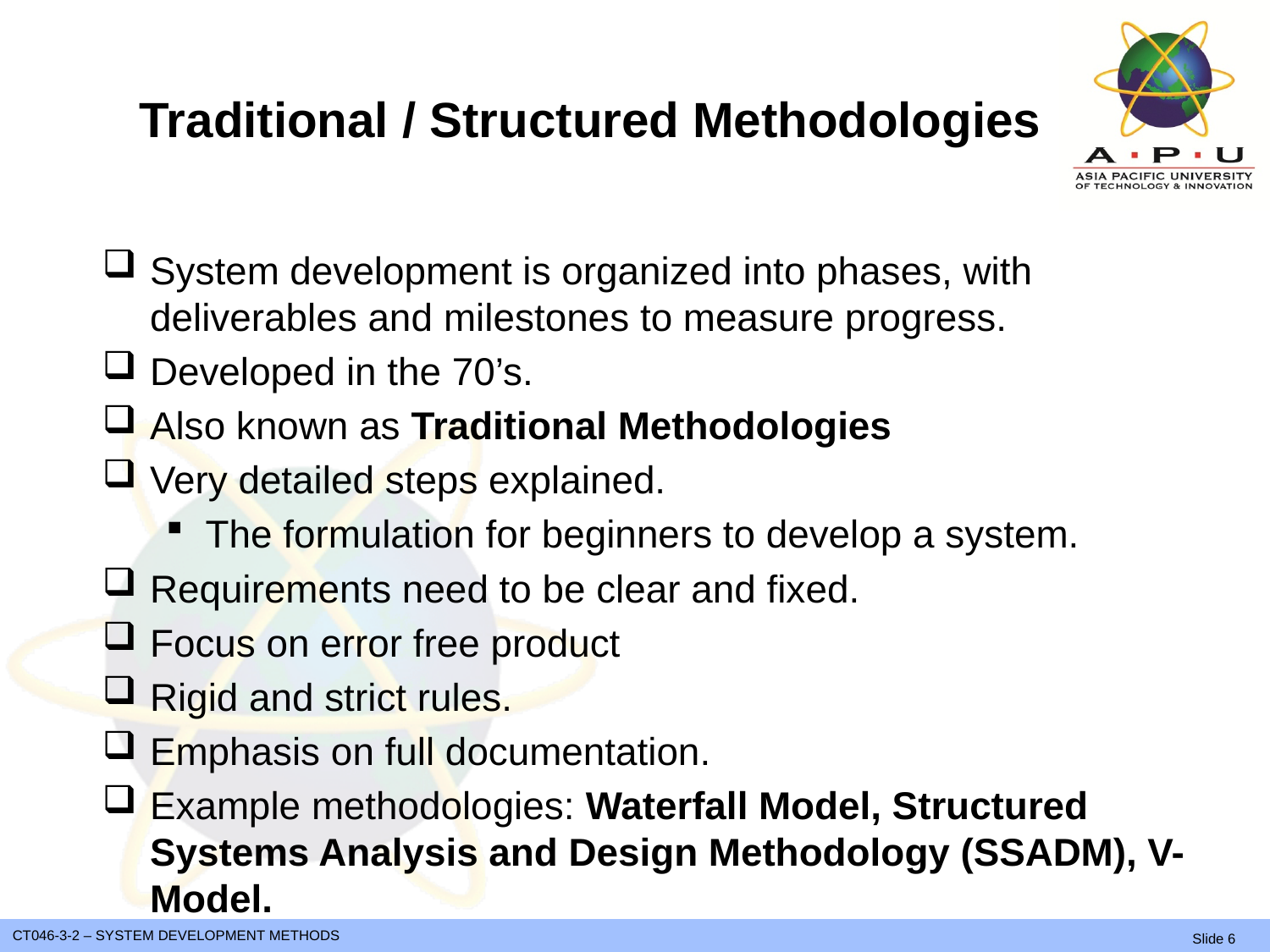

Slide  5 (of  19)
# Traditional / Structured Methodologies
System development is organized into phases, with deliverables and milestones to measure progress.
Developed in the 70’s.
Also known as Traditional Methodologies
Very detailed steps explained.
The formulation for beginners to develop a system.
Requirements need to be clear and fixed.
Focus on error free product
Rigid and strict rules.
Emphasis on full documentation.
Example methodologies: Waterfall Model, Structured Systems Analysis and Design Methodology (SSADM), V-Model.